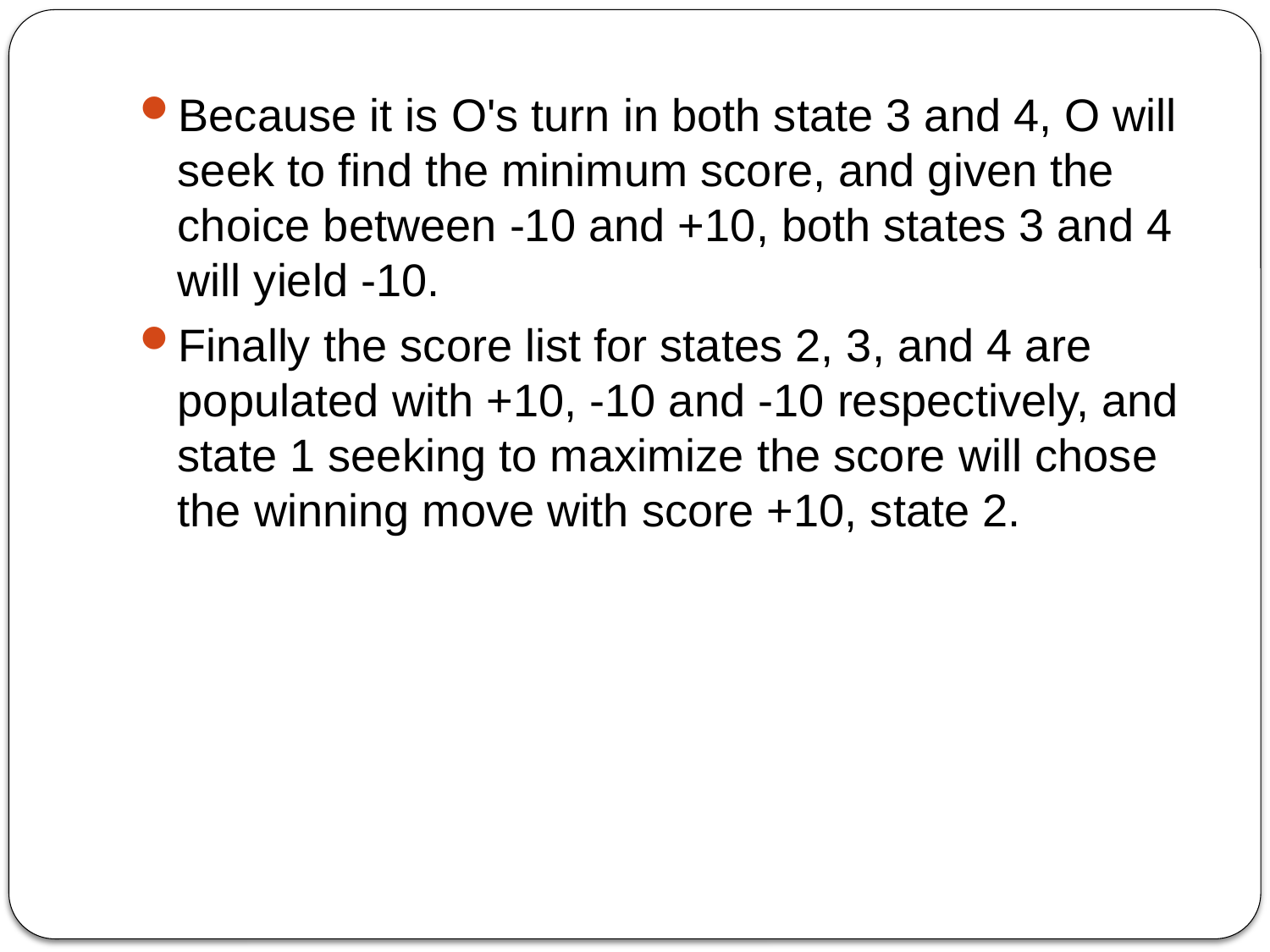

Because it is O's turn in both state 3 and 4, O will seek to find the minimum score, and given the choice between -10 and +10, both states 3 and 4 will yield -10.
Finally the score list for states 2, 3, and 4 are populated with +10, -10 and -10 respectively, and state 1 seeking to maximize the score will chose the winning move with score +10, state 2.